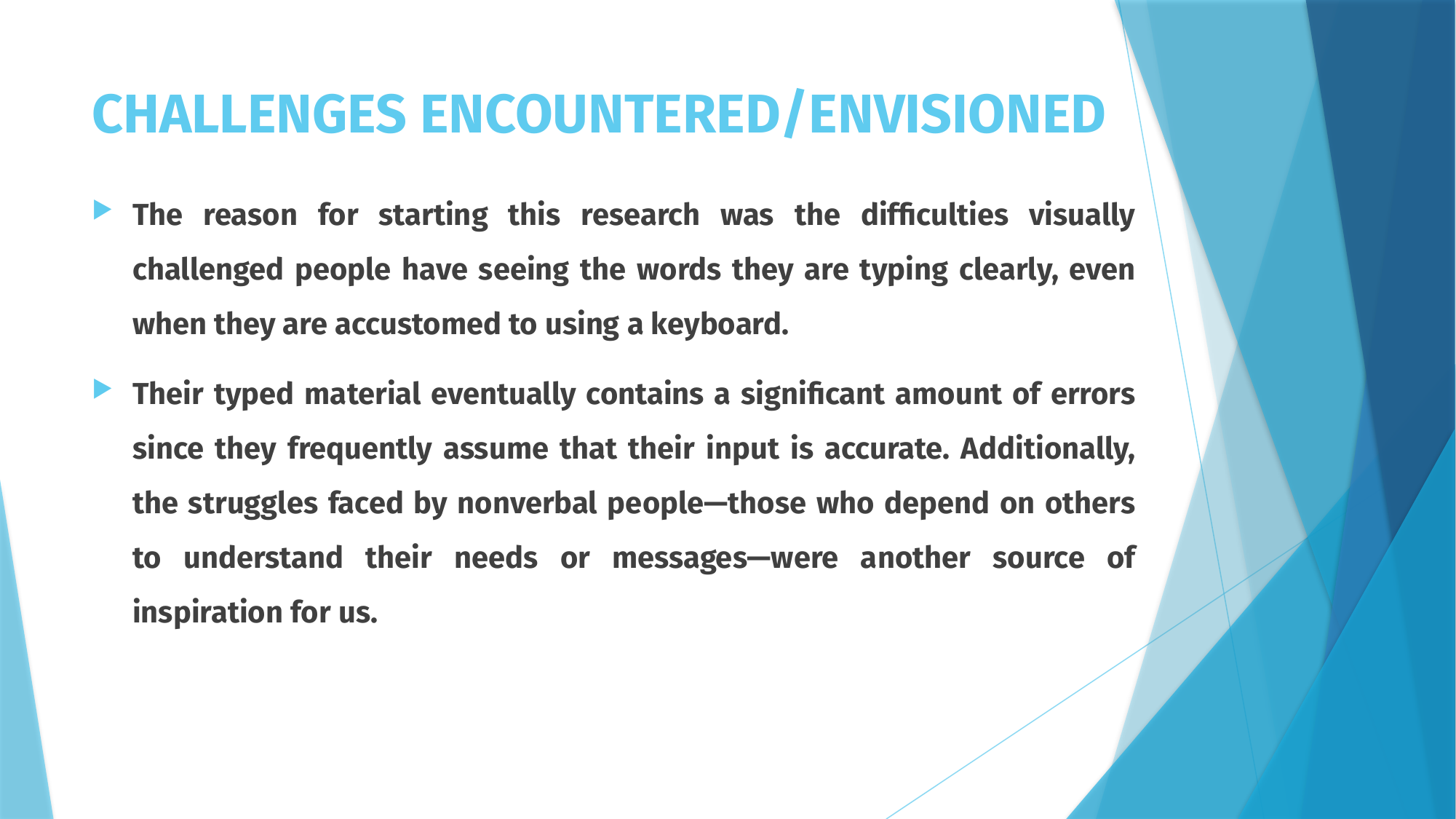

# CHALLENGES ENCOUNTERED/ENVISIONED
The reason for starting this research was the difficulties visually challenged people have seeing the words they are typing clearly, even when they are accustomed to using a keyboard.
Their typed material eventually contains a significant amount of errors since they frequently assume that their input is accurate. Additionally, the struggles faced by nonverbal people—those who depend on others to understand their needs or messages—were another source of inspiration for us.